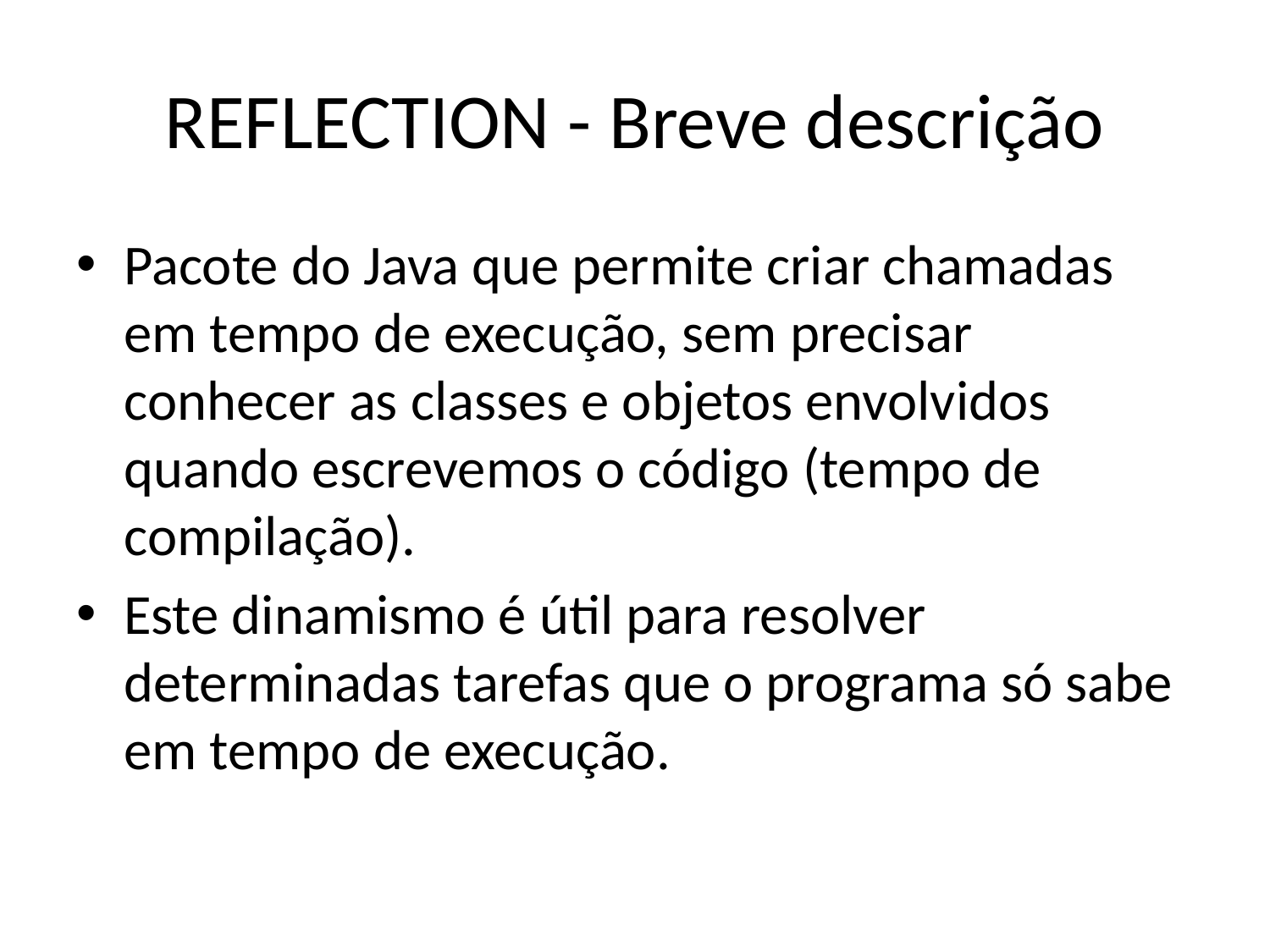

# REFLECTION - Breve descrição
Pacote do Java que permite criar chamadas em tempo de execução, sem precisar conhecer as classes e objetos envolvidos quando escrevemos o código (tempo de compilação).
Este dinamismo é útil para resolver determinadas tarefas que o programa só sabe em tempo de execução.